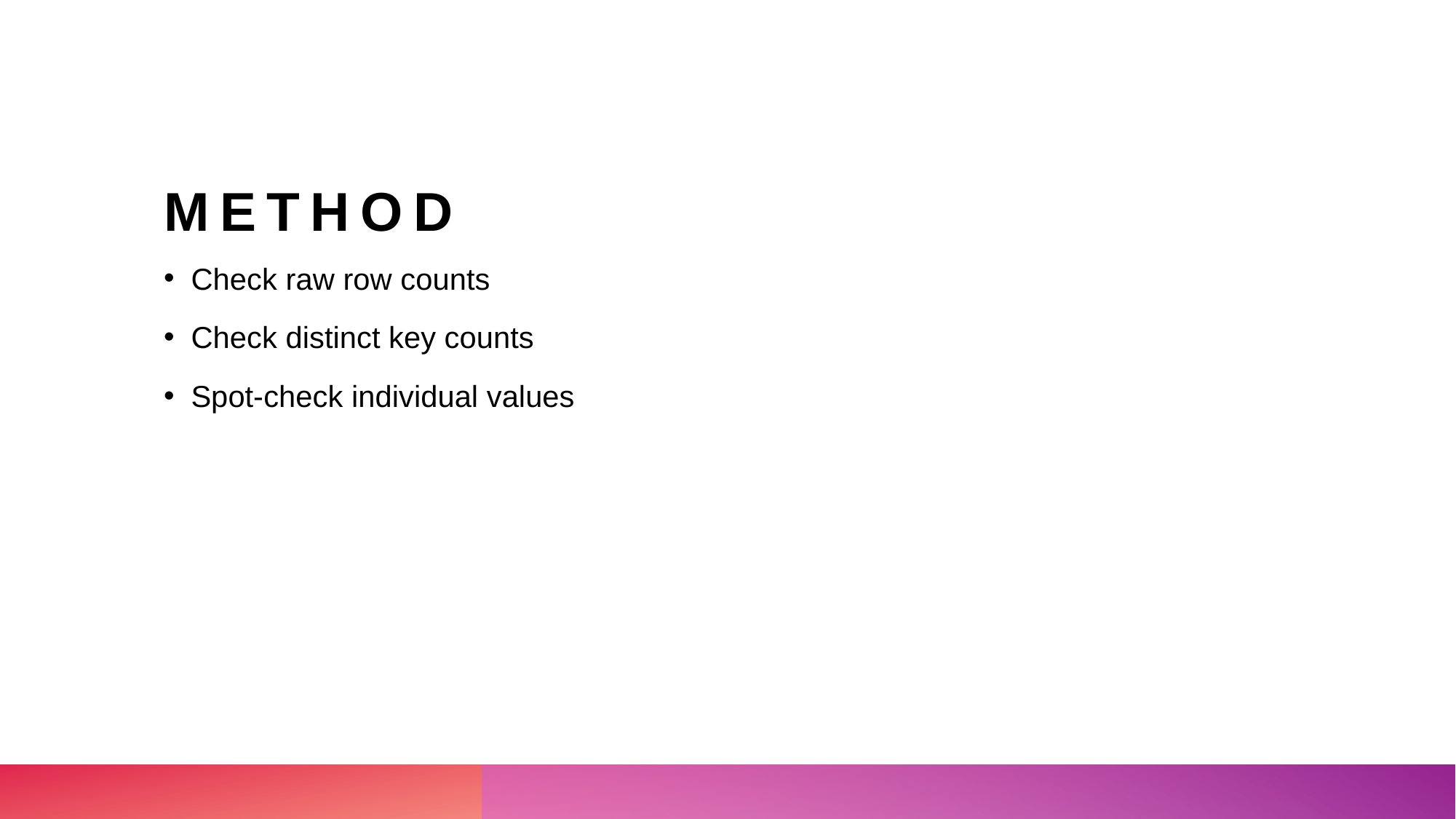

# Method
Check raw row counts
Check distinct key counts
Spot-check individual values